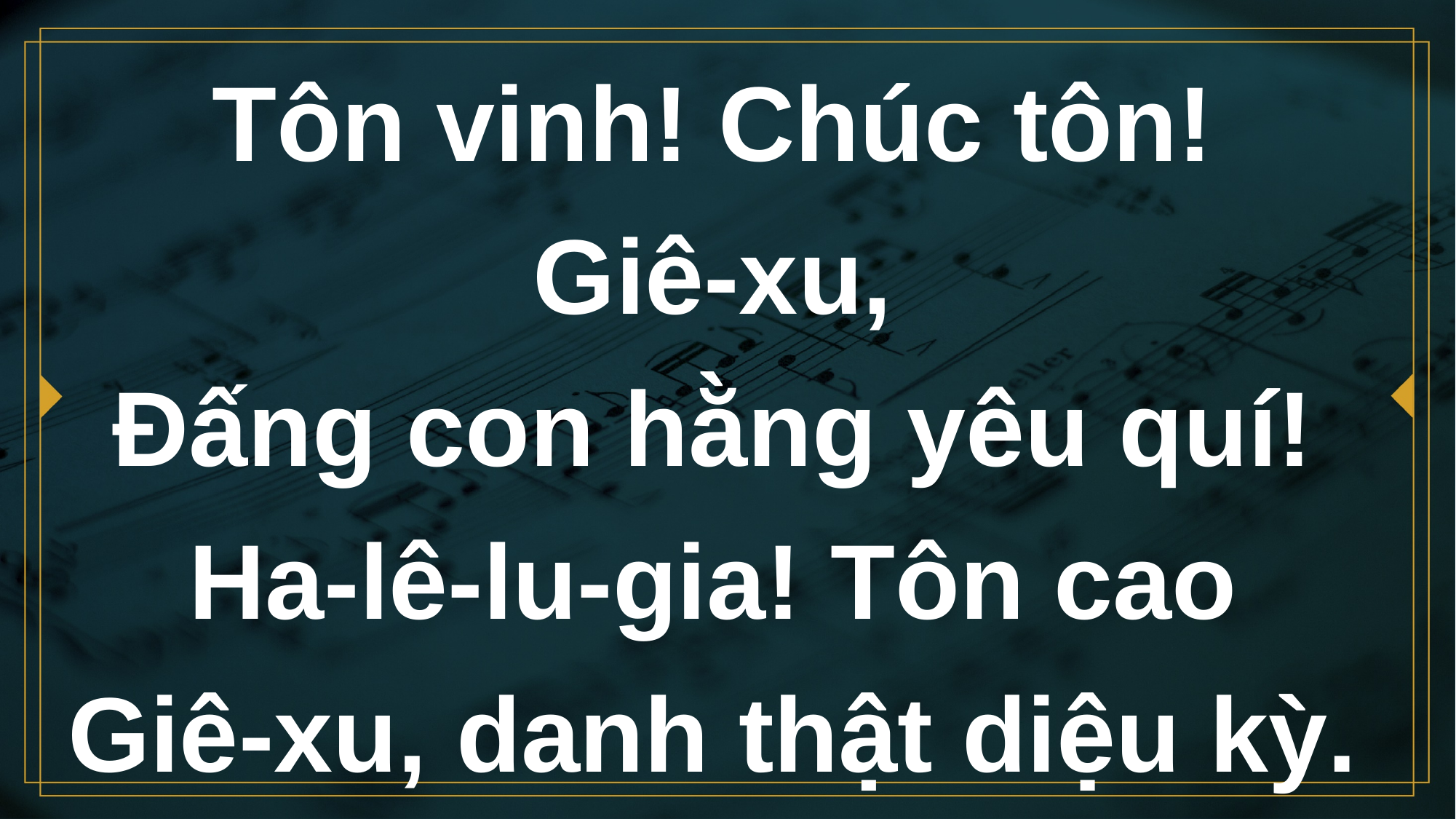

# Tôn vinh! Chúc tôn! Giê-xu, Đấng con hằng yêu quí!
Ha-lê-lu-gia! Tôn cao
Giê-xu, danh thật diệu kỳ.